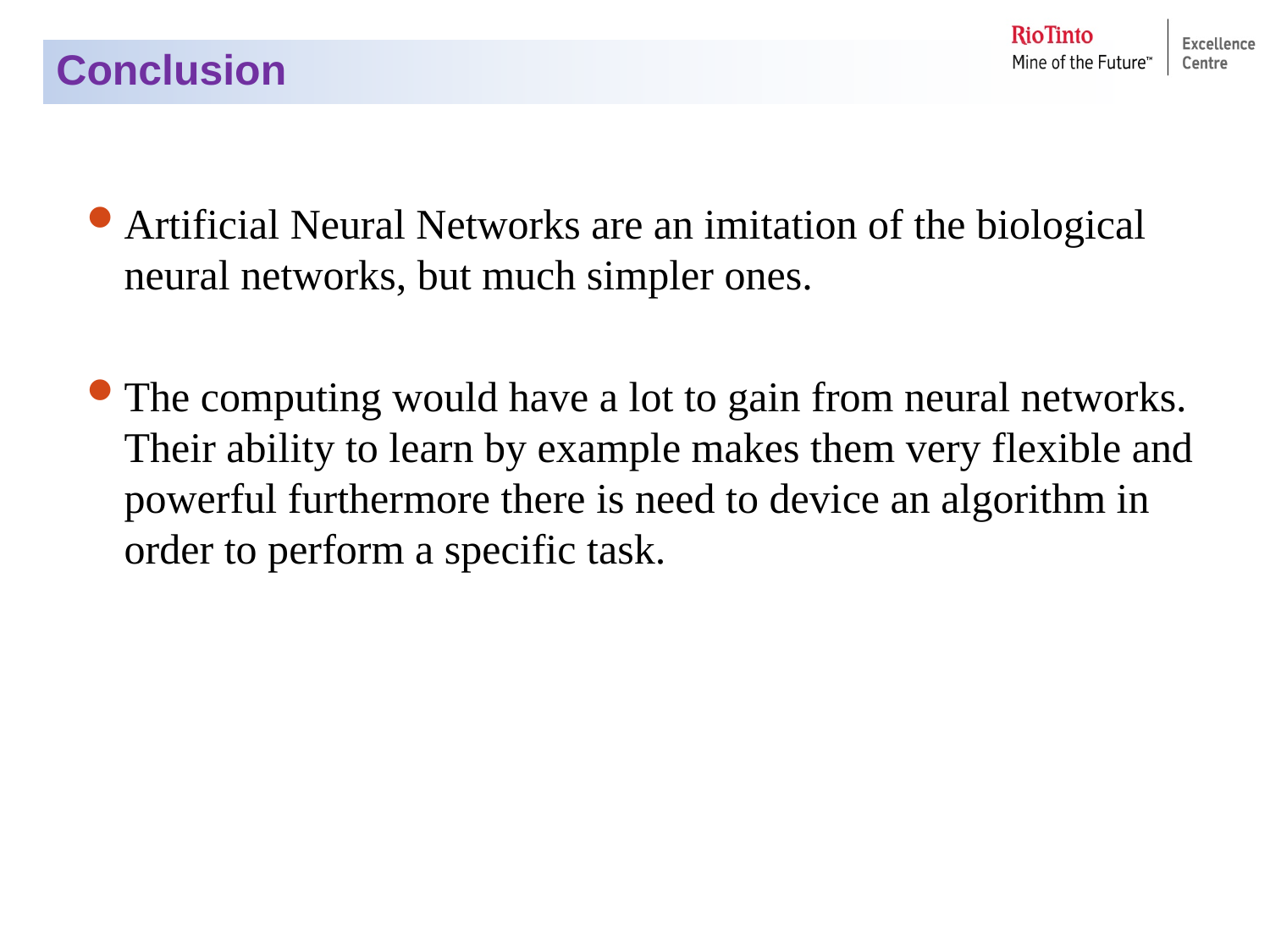

Conclusion
Artificial Neural Networks are an imitation of the biological neural networks, but much simpler ones.

The computing would have a lot to gain from neural networks. Their ability to learn by example makes them very flexible and powerful furthermore there is need to device an algorithm in order to perform a specific task.